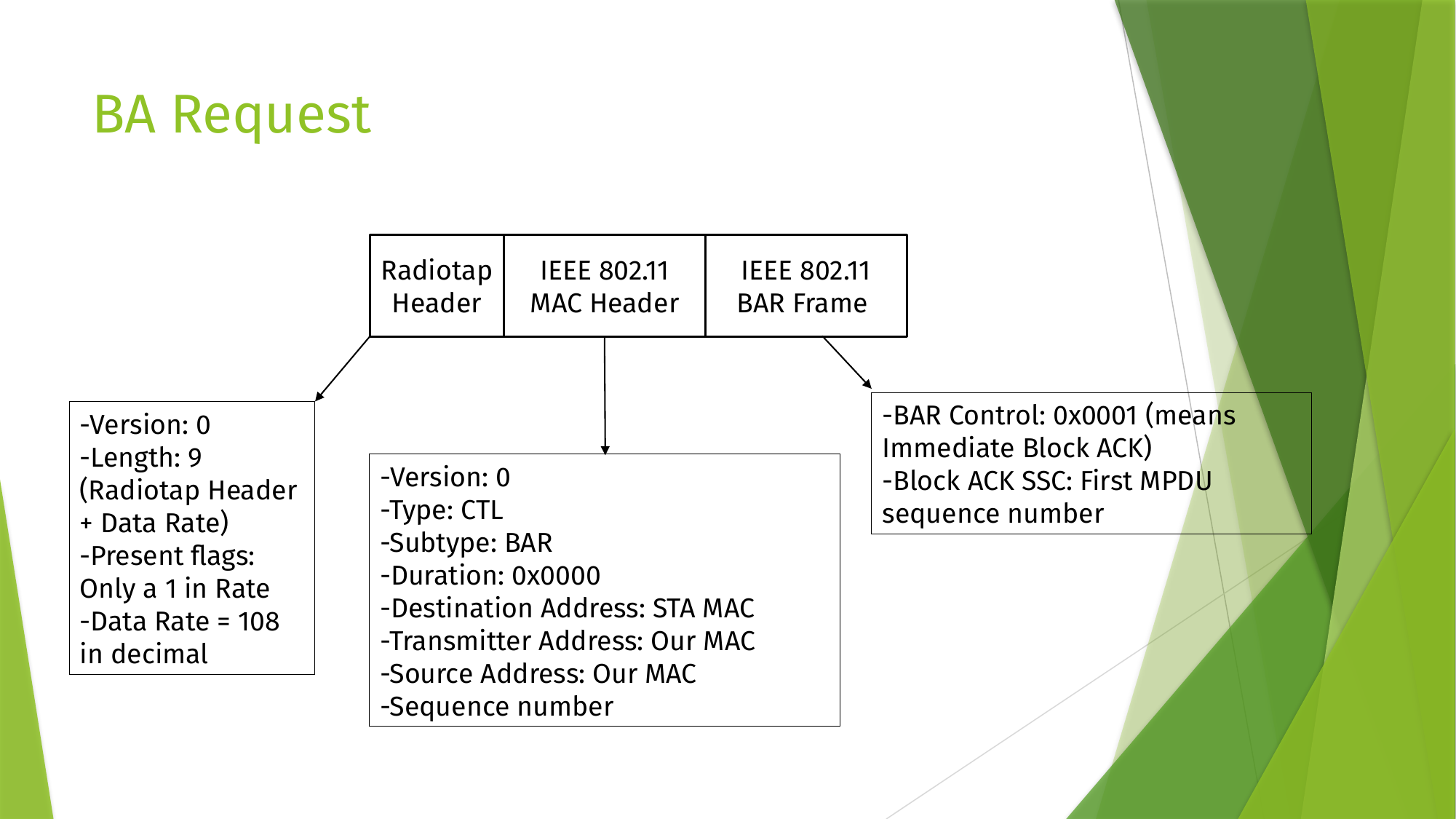

# BA Request
Radiotap Header
IEEE 802.11 MAC Header
IEEE 802.11 BAR Frame
-BAR Control: 0x0001 (means Immediate Block ACK)
-Block ACK SSC: First MPDU sequence number
-Version: 0
-Length: 9 (Radiotap Header + Data Rate)
-Present flags: Only a 1 in Rate
-Data Rate = 108 in decimal
-Version: 0
-Type: CTL
-Subtype: BAR
-Duration: 0x0000
-Destination Address: STA MAC
-Transmitter Address: Our MAC
-Source Address: Our MAC
-Sequence number